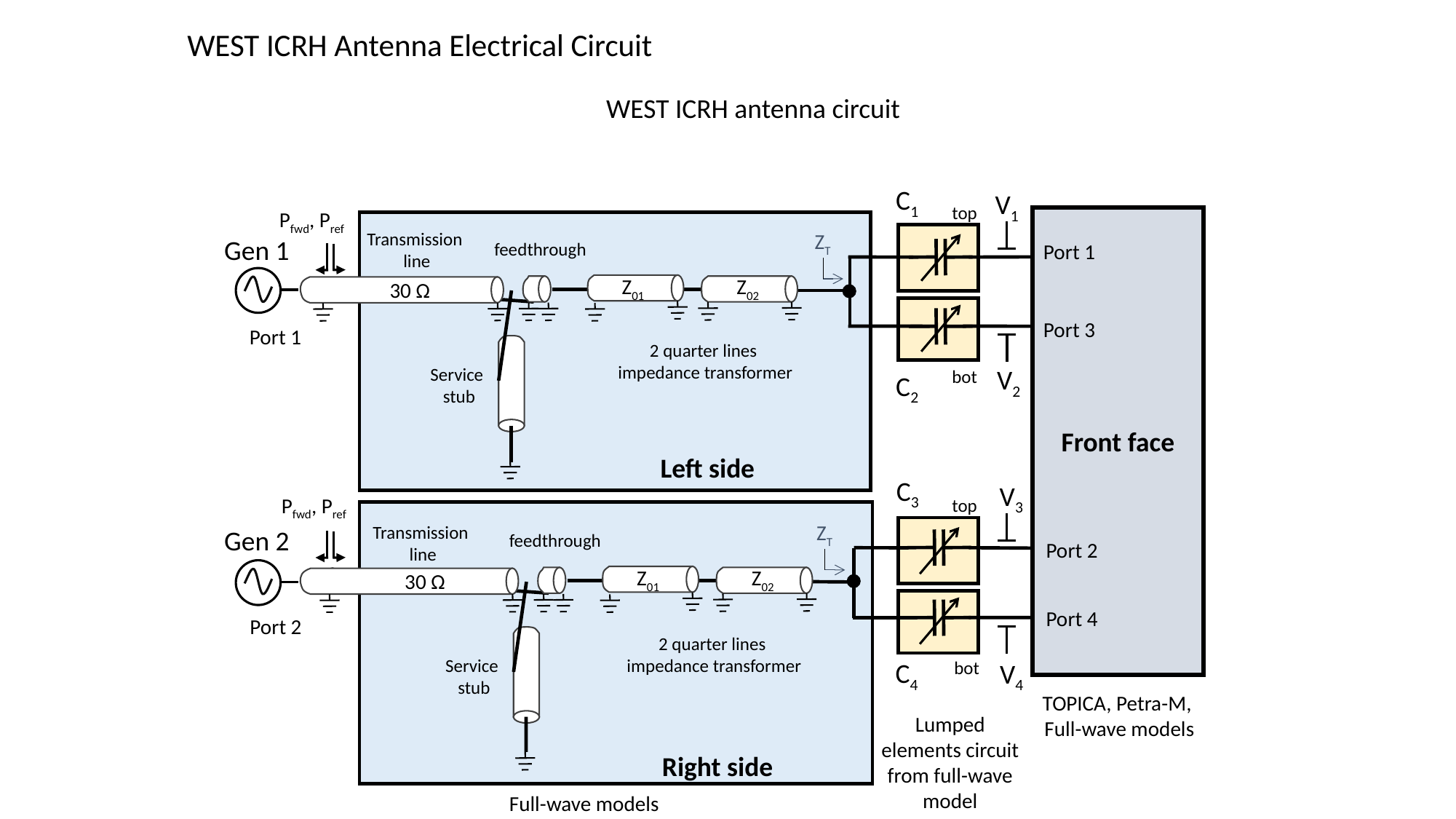

# WEST ICRH Antenna Electrical Circuit
WEST ICRH antenna circuit
C1
V1
top
Pfwd, Pref
Front face

Transmission
line
ZT

Gen 1
feedthrough
Port 1

Z01
Z02
30 Ω

Port 3
Port 1
2 quarter lines
impedance transformer
V2
Service
stub
bot
C2

Left side
C3
V3
Pfwd, Pref
top

ZT
Transmission
line

Gen 2
feedthrough
Port 2
Z01
Z02

30 Ω

Port 4
Port 2
2 quarter lines
impedance transformer
Service
stub
C4
bot
V4

TOPICA, Petra-M,
Full-wave models
Lumped elements circuit from full-wave model
Right side
Full-wave models